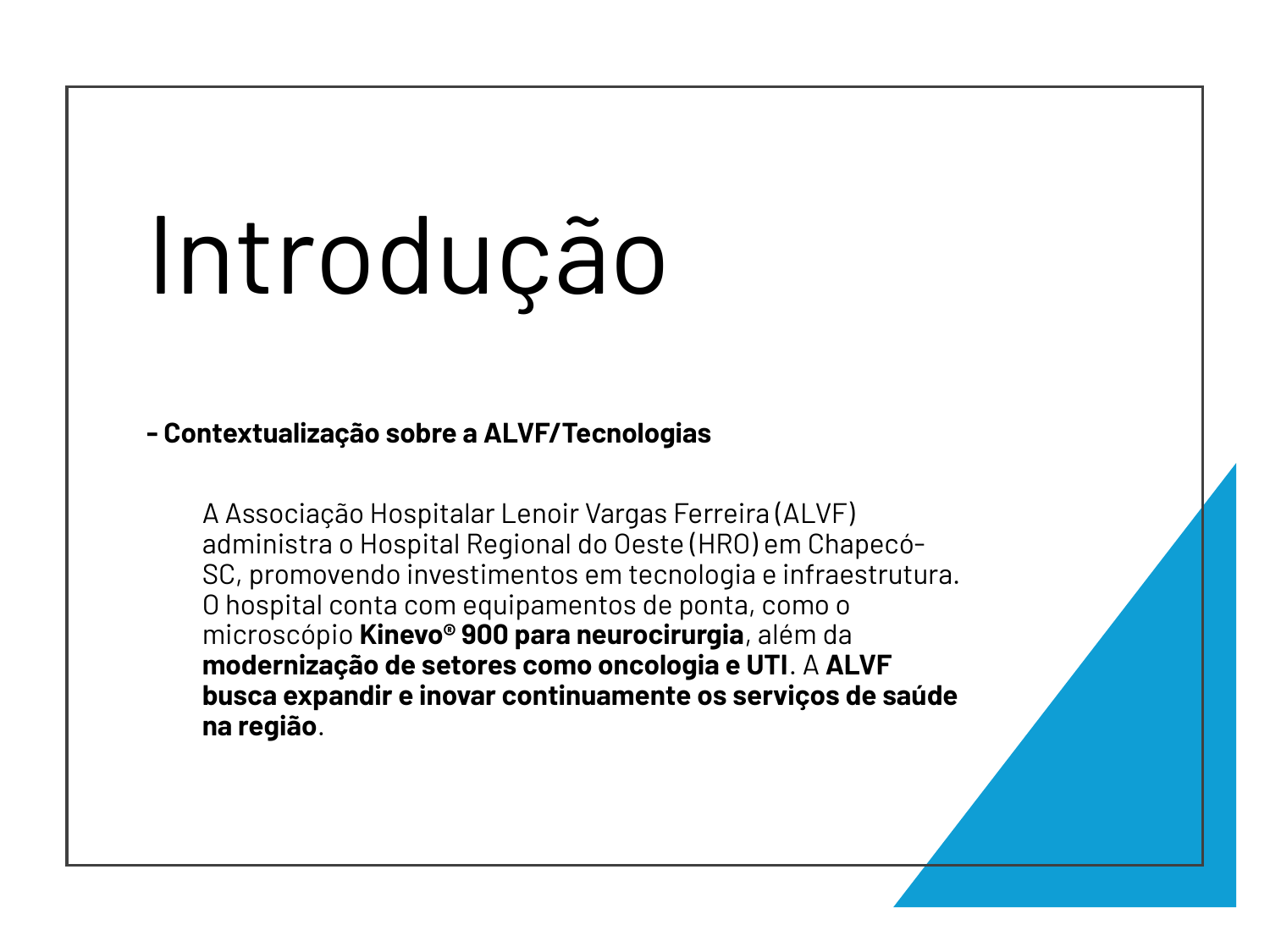

# Introdução
- Contextualização sobre a ALVF/Tecnologias

A Associação Hospitalar Lenoir Vargas Ferreira (ALVF) administra o Hospital Regional do Oeste (HRO) em Chapecó-SC, promovendo investimentos em tecnologia e infraestrutura. O hospital conta com equipamentos de ponta, como o microscópio Kinevo® 900 para neurocirurgia, além da modernização de setores como oncologia e UTI. A ALVF busca expandir e inovar continuamente os serviços de saúde na região.